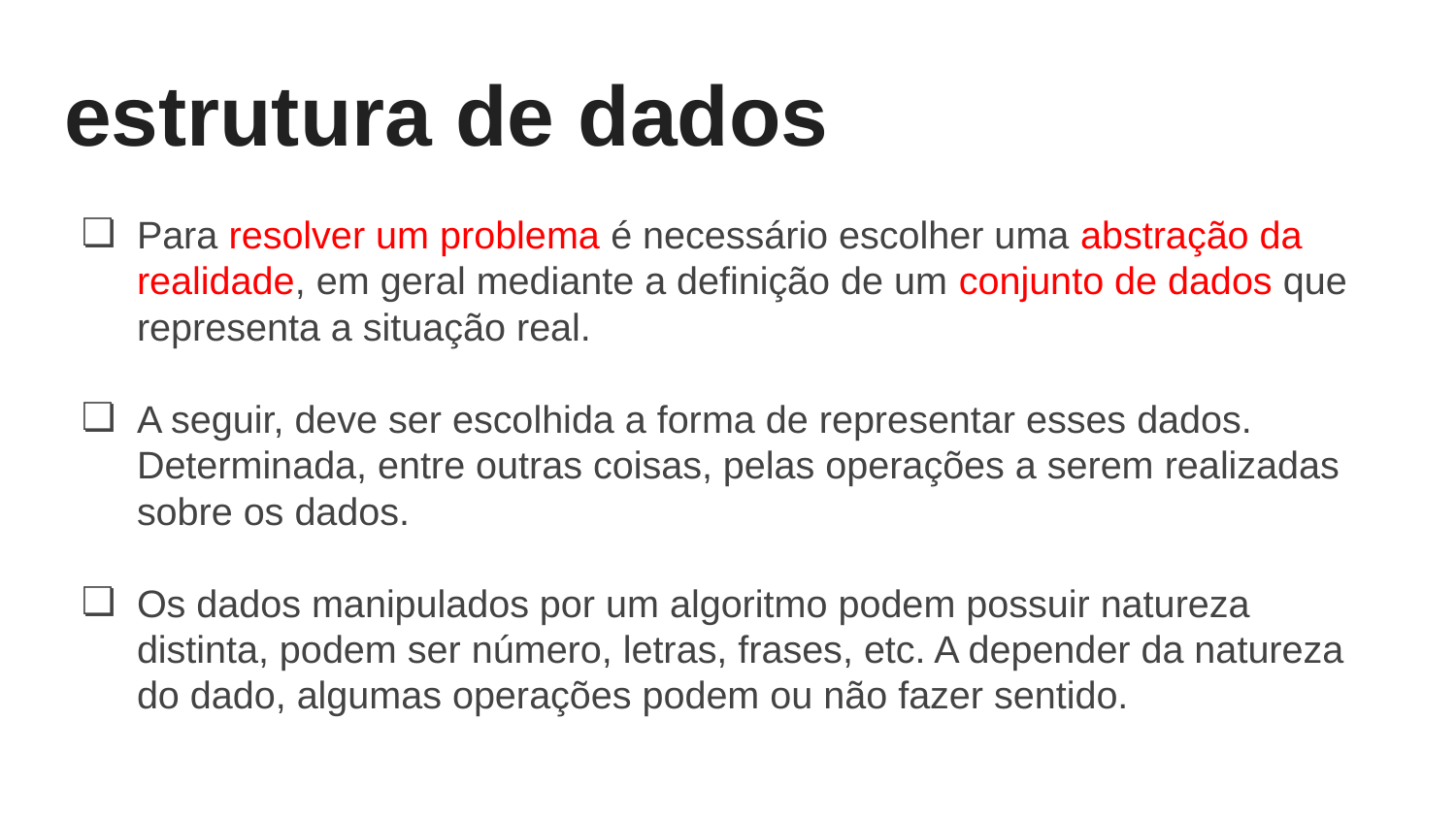

# estrutura de dados
Para resolver um problema é necessário escolher uma abstração da realidade, em geral mediante a definição de um conjunto de dados que representa a situação real.

A seguir, deve ser escolhida a forma de representar esses dados. Determinada, entre outras coisas, pelas operações a serem realizadas sobre os dados.

Os dados manipulados por um algoritmo podem possuir natureza distinta, podem ser número, letras, frases, etc. A depender da natureza do dado, algumas operações podem ou não fazer sentido.